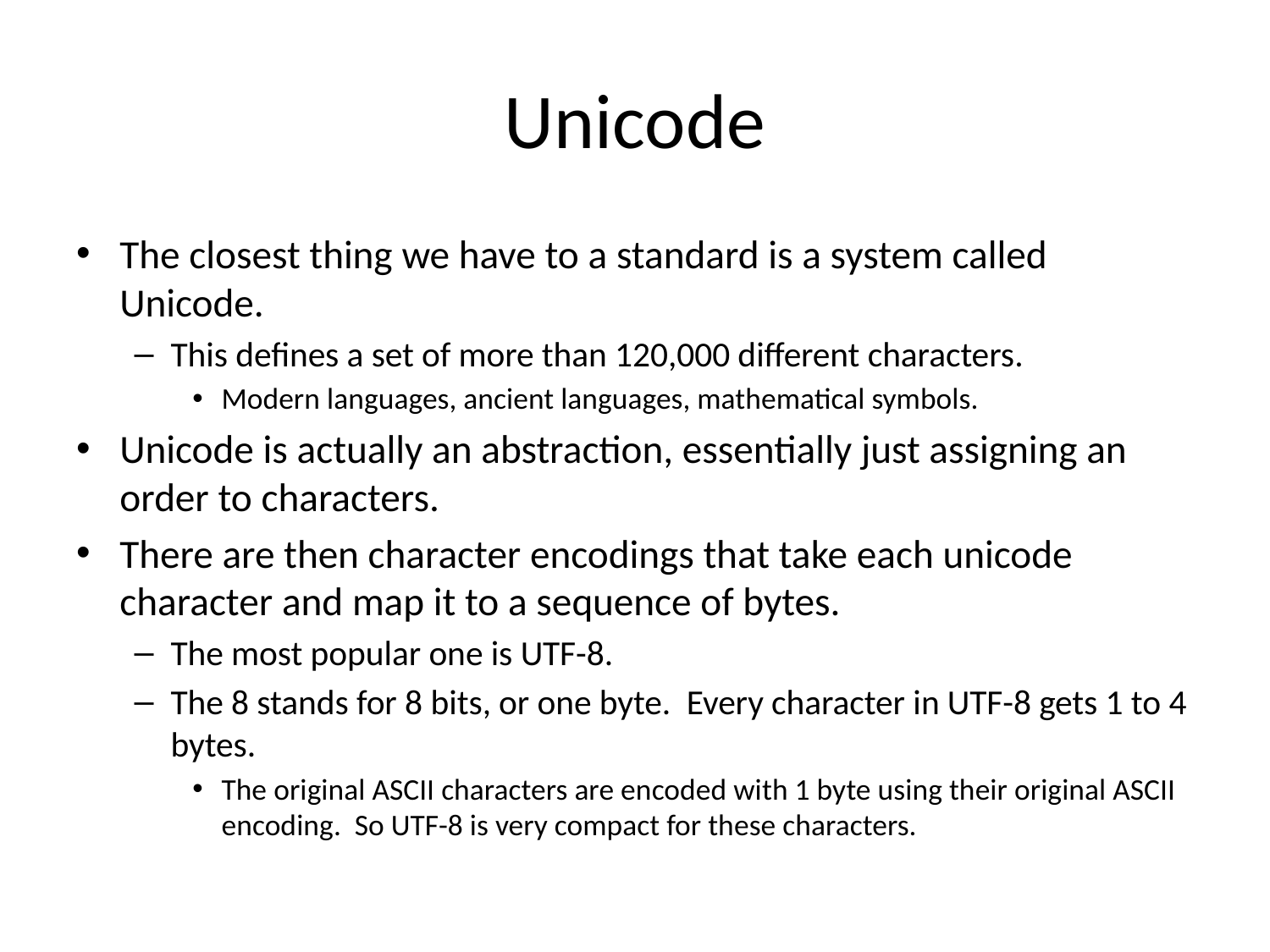

# Unicode
The closest thing we have to a standard is a system called Unicode.
This defines a set of more than 120,000 different characters.
Modern languages, ancient languages, mathematical symbols.
Unicode is actually an abstraction, essentially just assigning an order to characters.
There are then character encodings that take each unicode character and map it to a sequence of bytes.
The most popular one is UTF-8.
The 8 stands for 8 bits, or one byte.  Every character in UTF-8 gets 1 to 4 bytes.
The original ASCII characters are encoded with 1 byte using their original ASCII encoding.  So UTF-8 is very compact for these characters.